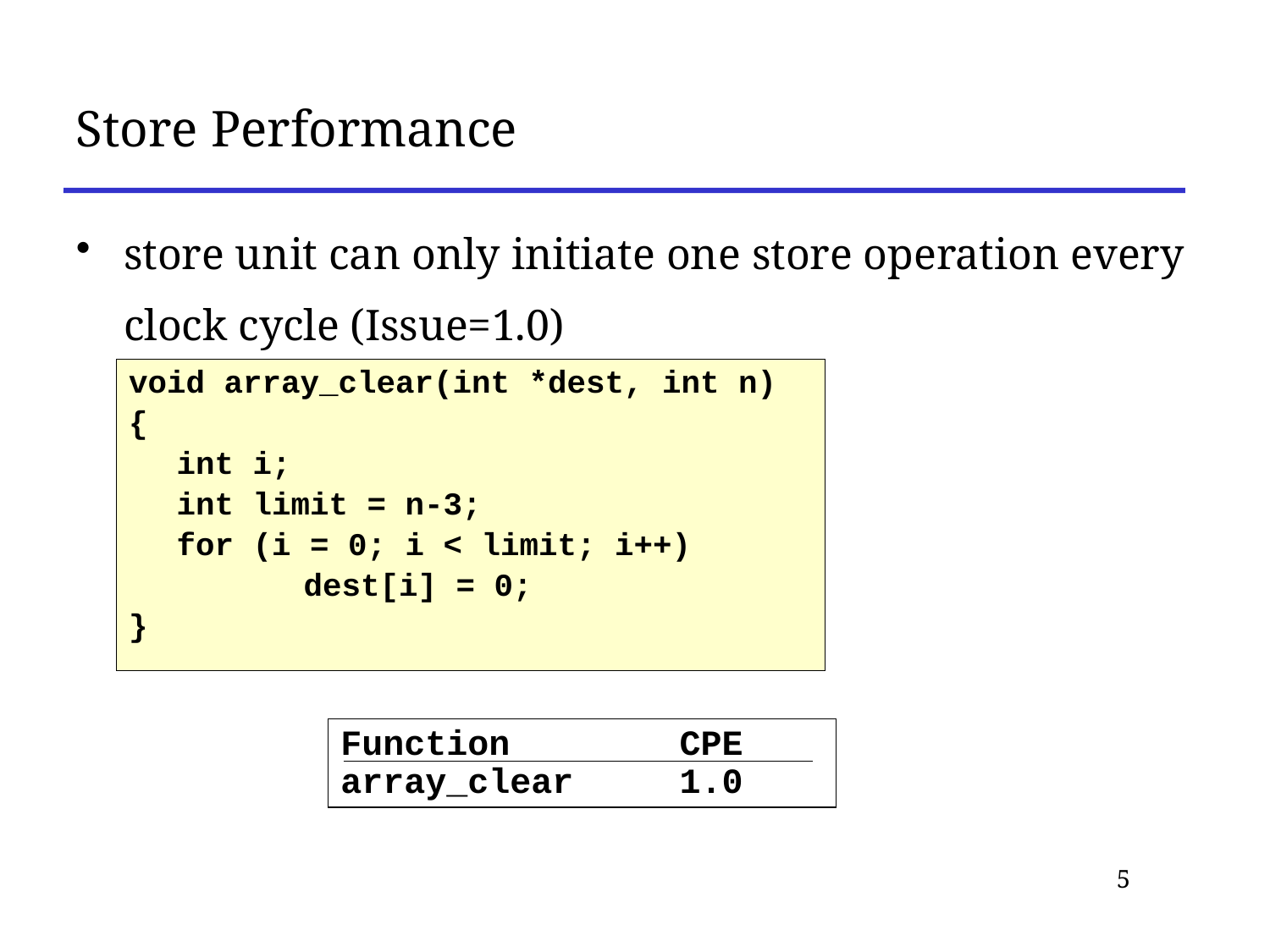

Store Performance
store unit can only initiate one store operation every clock cycle (Issue=1.0)
void array_clear(int *dest, int n)
{
	int i;
	int limit = n-3;
	for (i = 0; i < limit; i++)
		dest[i] = 0;
}
Function        CPE
array_clear     1.0
5